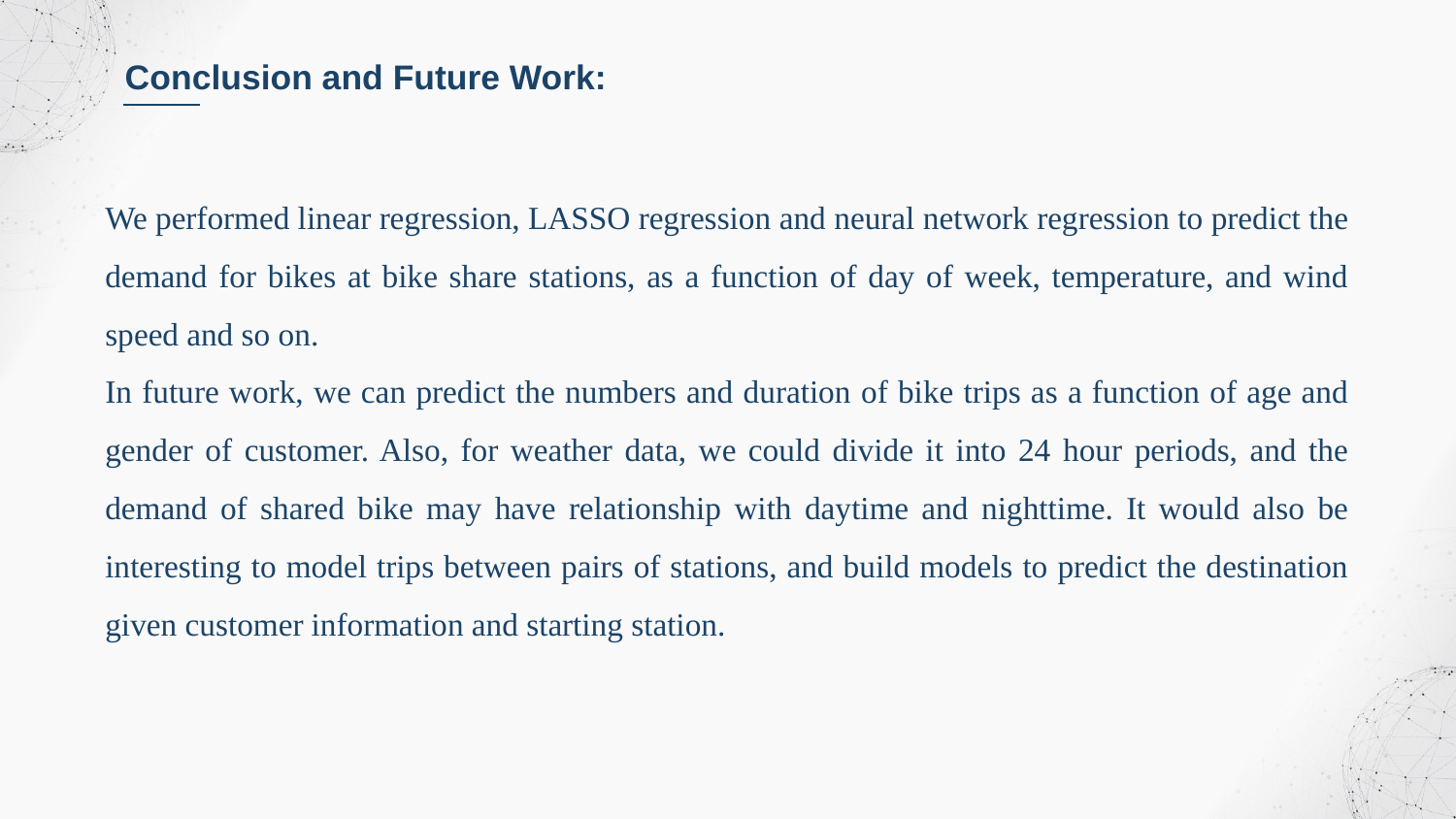

Conclusion and Future Work:
We performed linear regression, LASSO regression and neural network regression to predict the demand for bikes at bike share stations, as a function of day of week, temperature, and wind speed and so on.
In future work, we can predict the numbers and duration of bike trips as a function of age and gender of customer. Also, for weather data, we could divide it into 24 hour periods, and the demand of shared bike may have relationship with daytime and nighttime. It would also be interesting to model trips between pairs of stations, and build models to predict the destination given customer information and starting station.